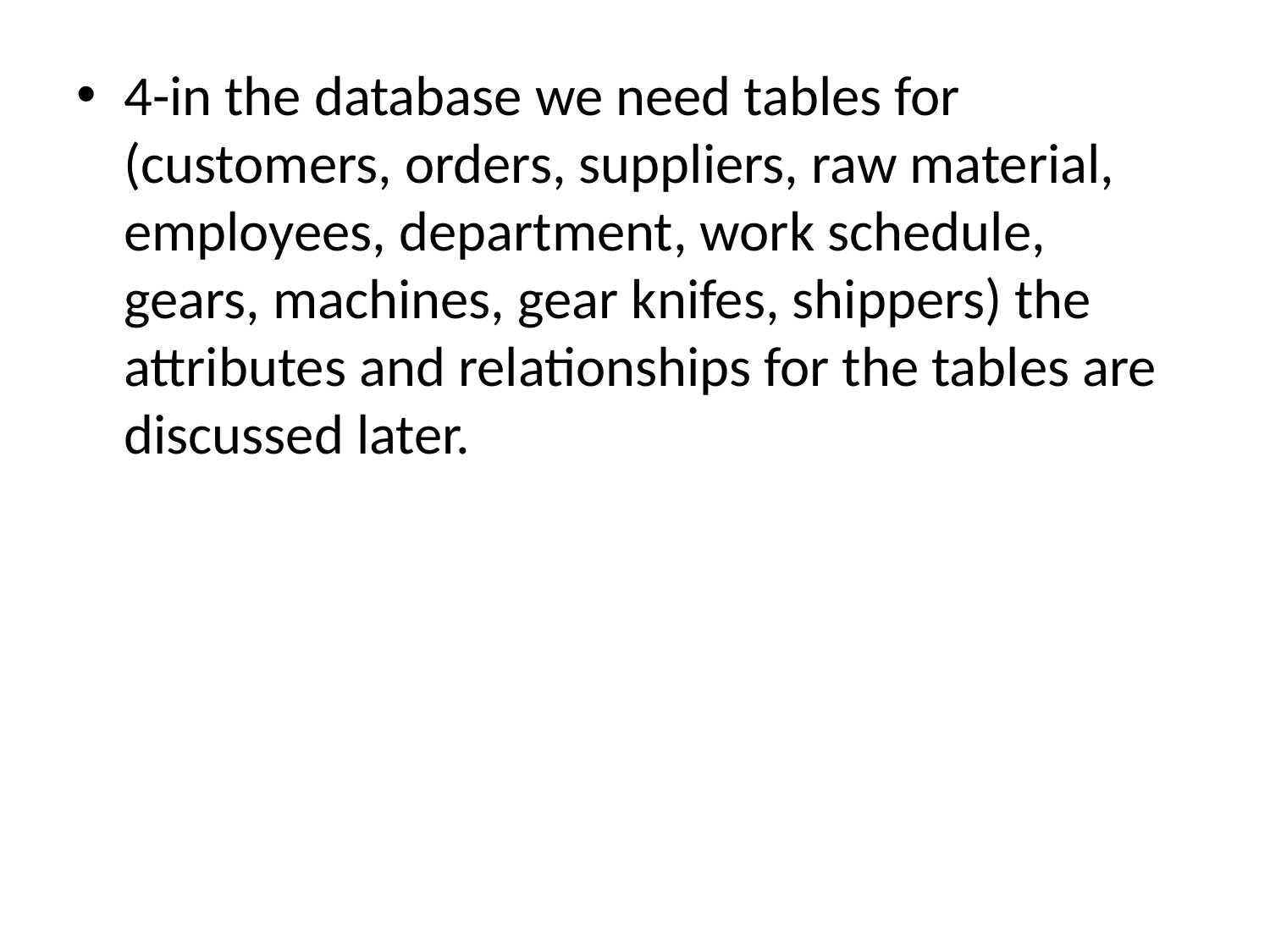

4-in the database we need tables for (customers, orders, suppliers, raw material, employees, department, work schedule, gears, machines, gear knifes, shippers) the attributes and relationships for the tables are discussed later.